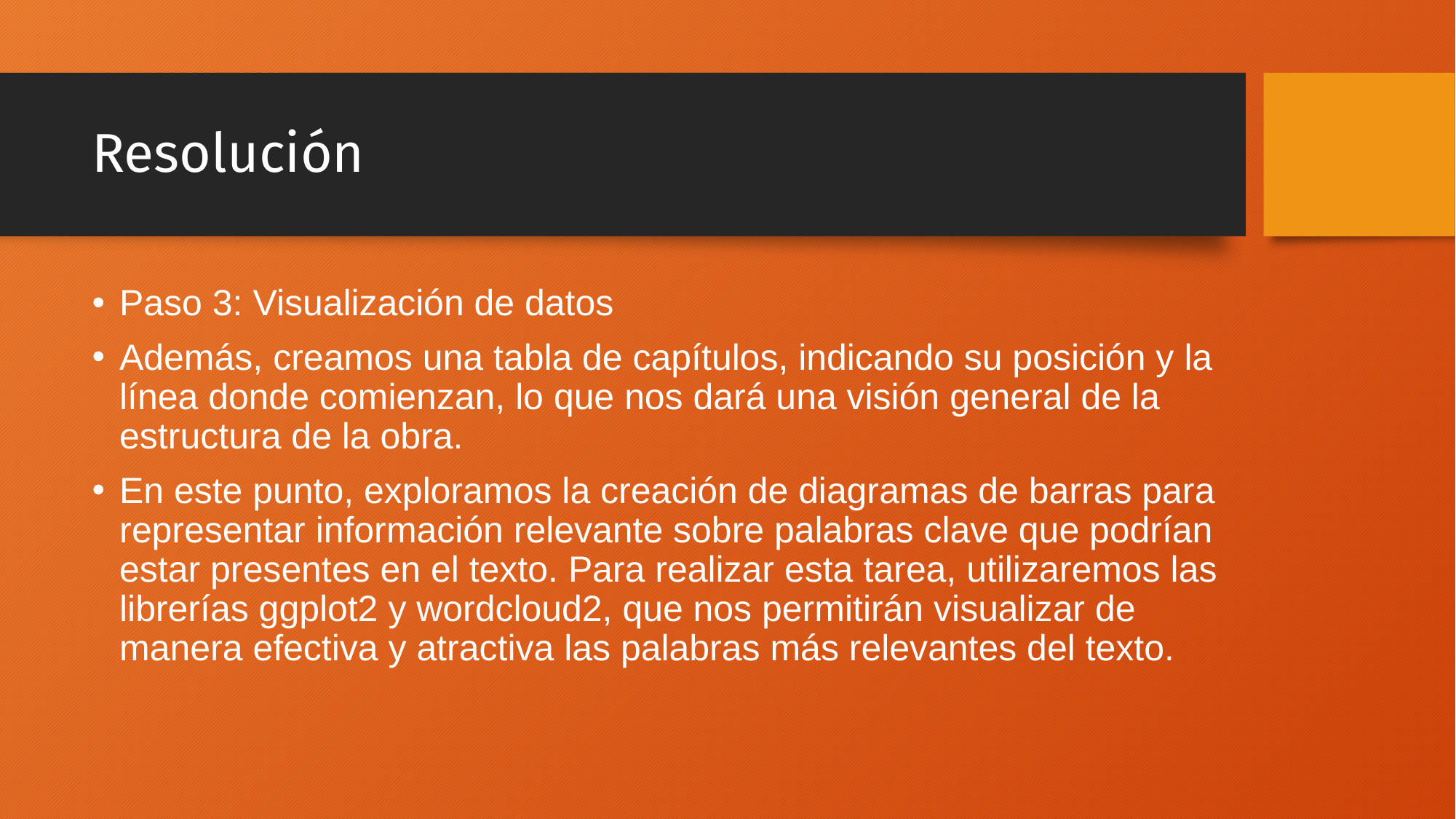

# Resolución
Paso 3: Visualización de datos
Además, creamos una tabla de capítulos, indicando su posición y la línea donde comienzan, lo que nos dará una visión general de la estructura de la obra.
En este punto, exploramos la creación de diagramas de barras para representar información relevante sobre palabras clave que podrían estar presentes en el texto. Para realizar esta tarea, utilizaremos las librerías ggplot2 y wordcloud2, que nos permitirán visualizar de manera efectiva y atractiva las palabras más relevantes del texto.